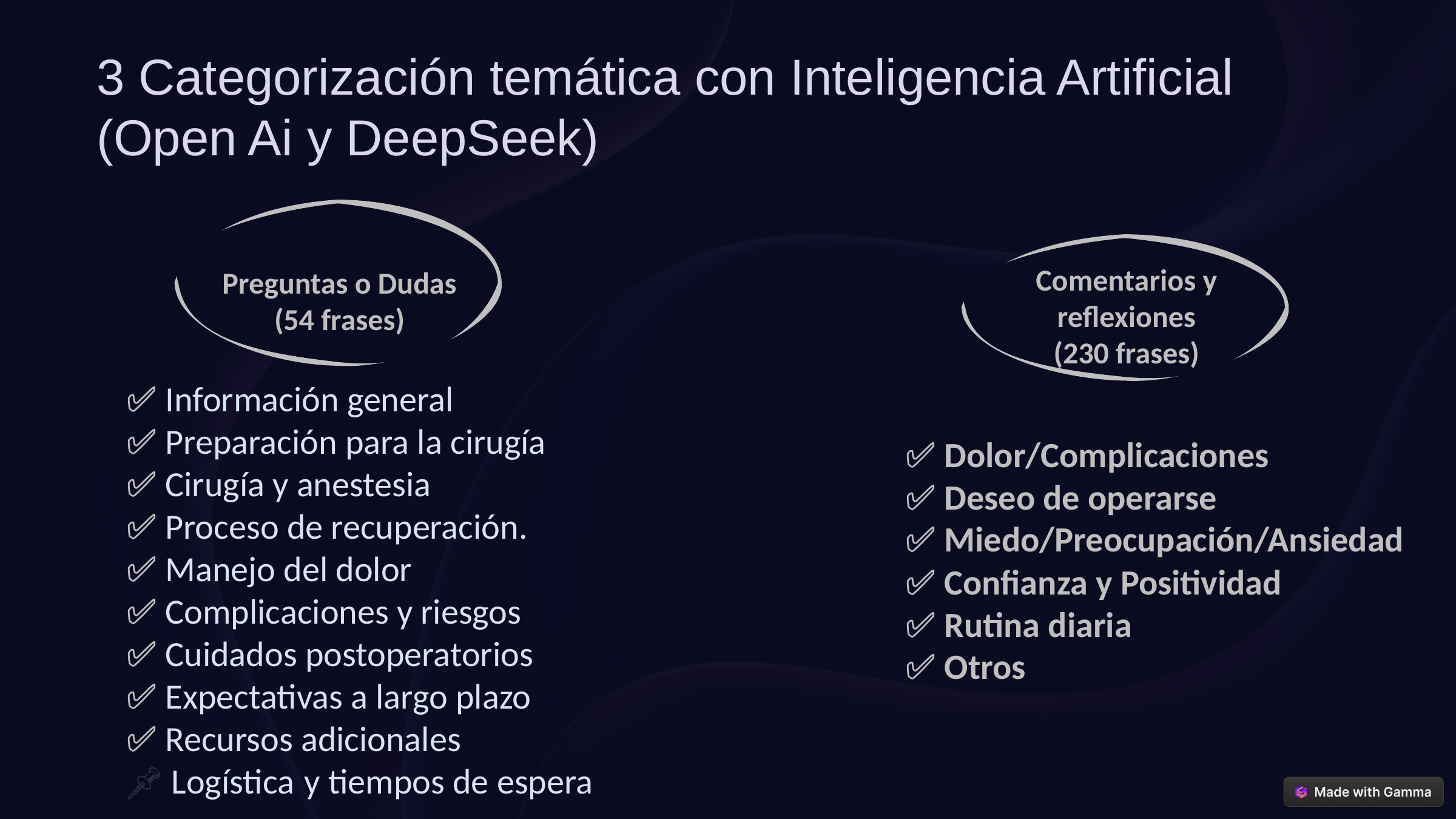

3 Categorización temática con Inteligencia Artificial (Open Ai y DeepSeek)

Preguntas o Dudas (54 frases)

Comentarios y reflexiones
(230 frases)
✅ Información general
✅ Preparación para la cirugía
✅ Cirugía y anestesia
✅ Proceso de recuperación.
✅ Manejo del dolor
✅ Complicaciones y riesgos
✅ Cuidados postoperatorios
✅ Expectativas a largo plazo
✅ Recursos adicionales
📌 Logística y tiempos de espera

✅ Dolor/Complicaciones
✅ Deseo de operarse
✅ Miedo/Preocupación/Ansiedad
✅ Confianza y Positividad
✅ Rutina diaria
✅ Otros